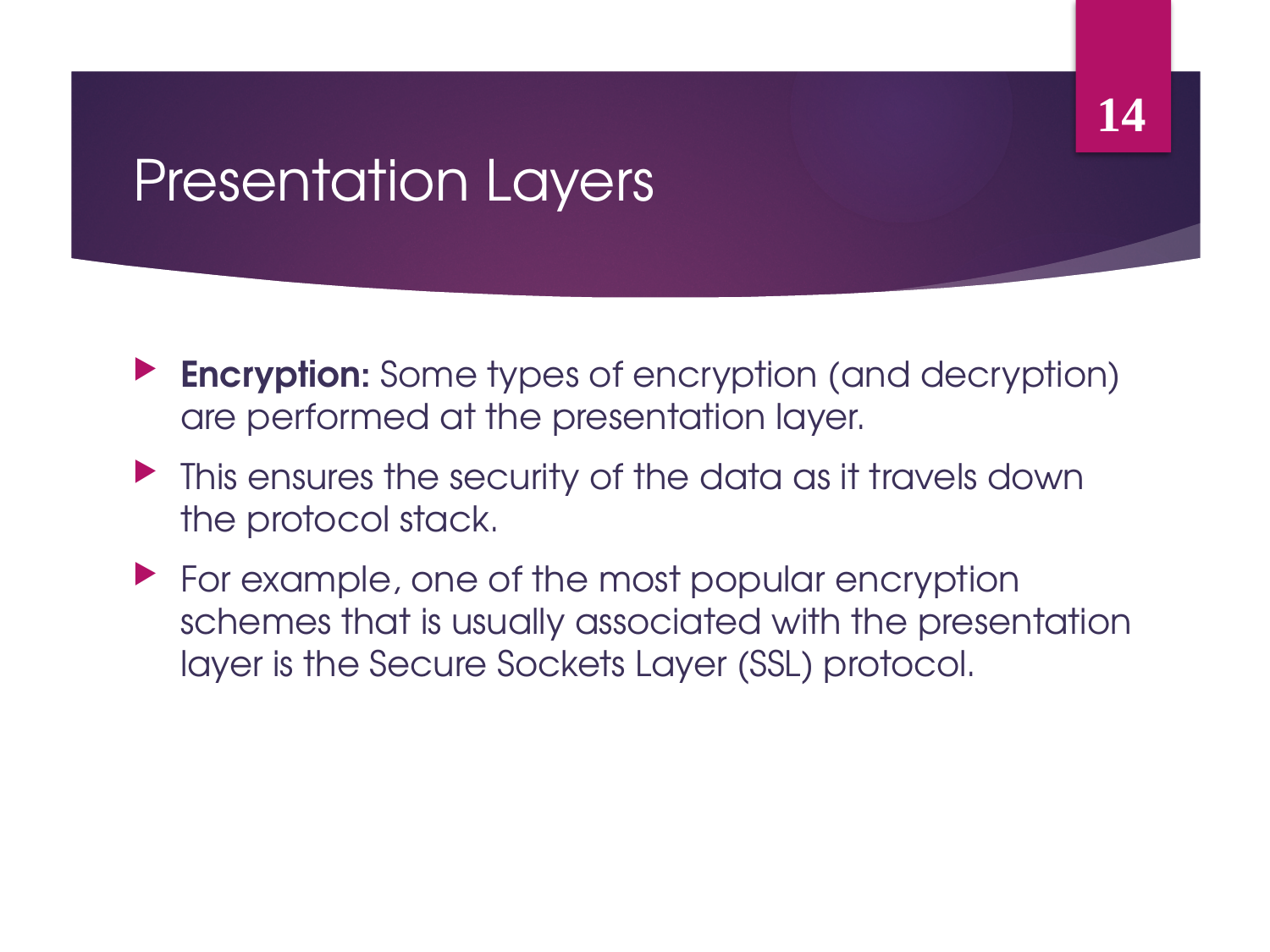

14
# Presentation Layers
Encryption: Some types of encryption (and decryption) are performed at the presentation layer.
This ensures the security of the data as it travels down the protocol stack.
For example, one of the most popular encryption schemes that is usually associated with the presentation layer is the Secure Sockets Layer (SSL) protocol.